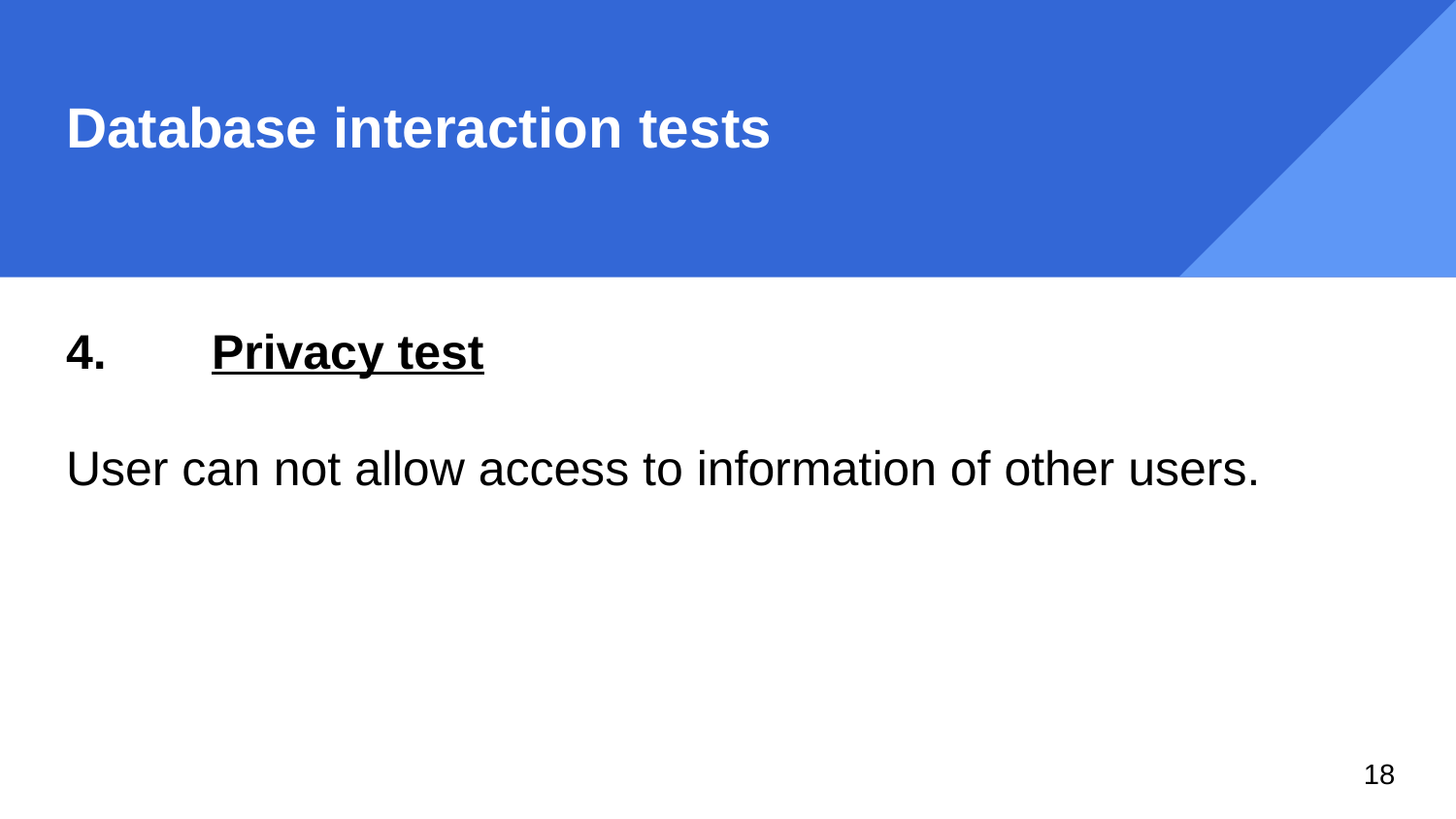

# Database interaction tests

4.	Privacy test

User can not allow access to information of other users.

18